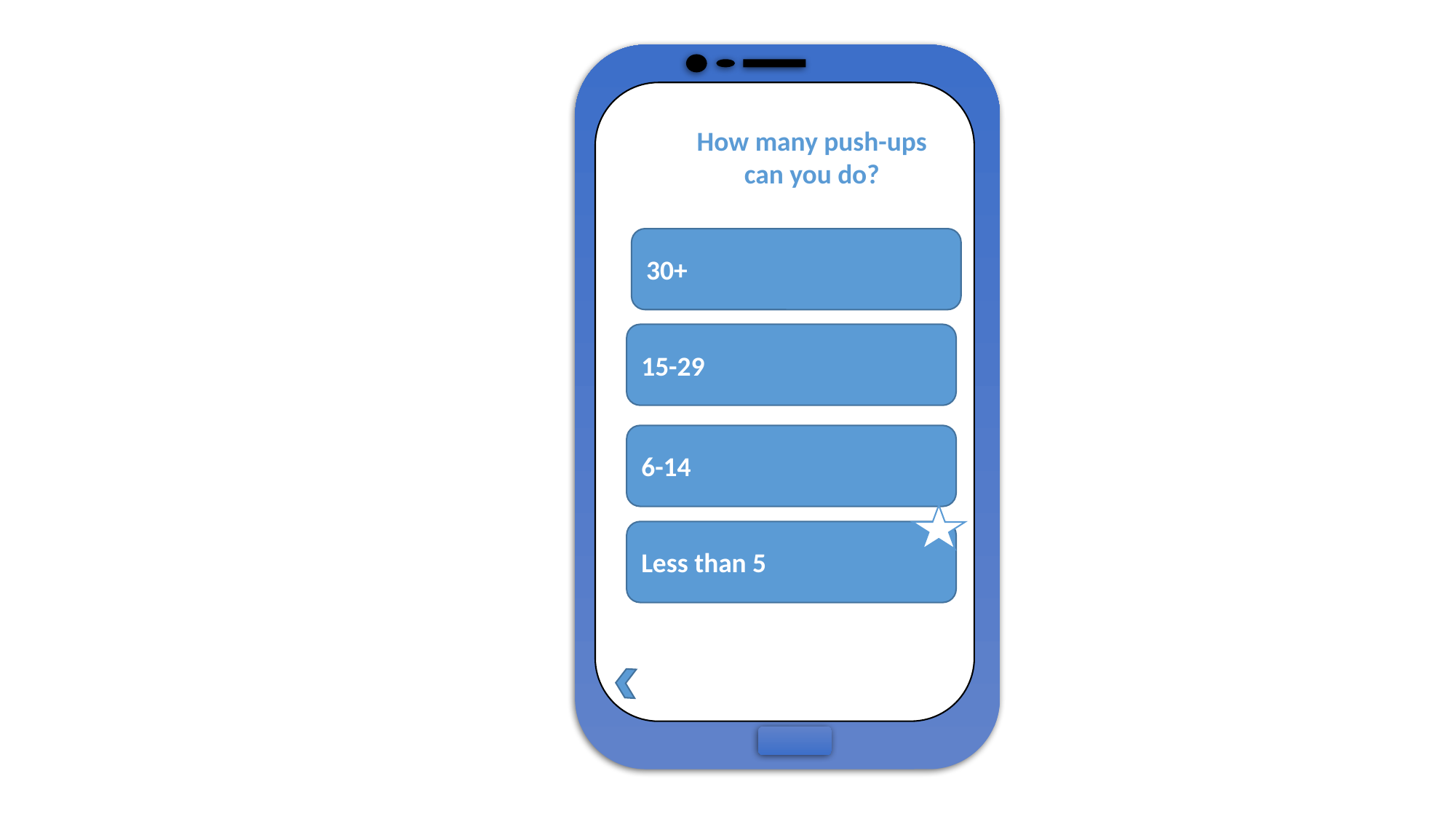

How many push-ups can you do?

30+
15-29
6-14

Less than 5